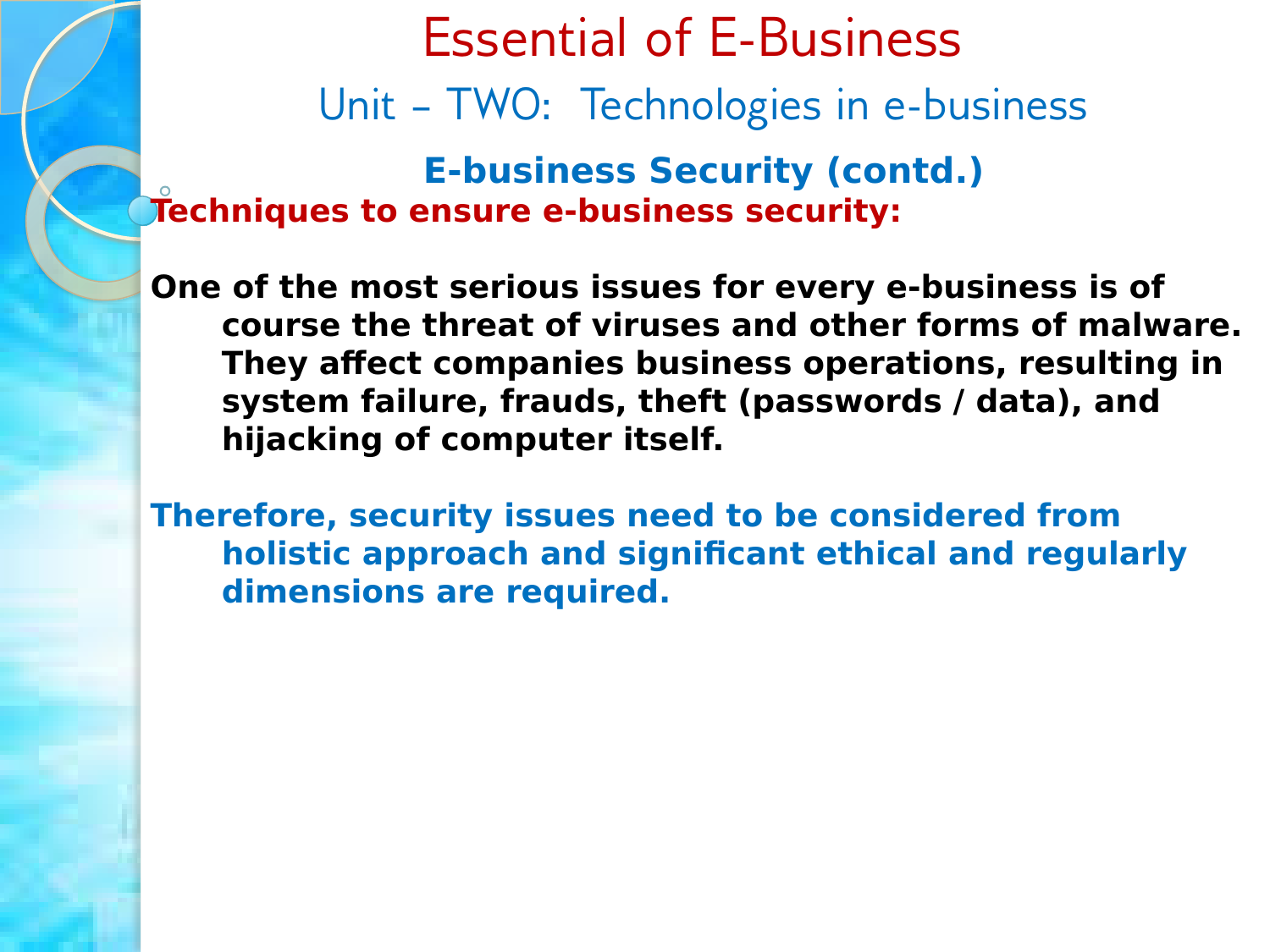

Essential of E-Business

Unit – TWO:  Technologies in e-business
E-business Security (contd.)
Techniques to ensure e-business security:

One of the most serious issues for every e-business is of course the threat of viruses and other forms of malware. They affect companies business operations, resulting in system failure, frauds, theft (passwords / data), and hijacking of computer itself.

Therefore, security issues need to be considered from holistic approach and significant ethical and regularly dimensions are required.